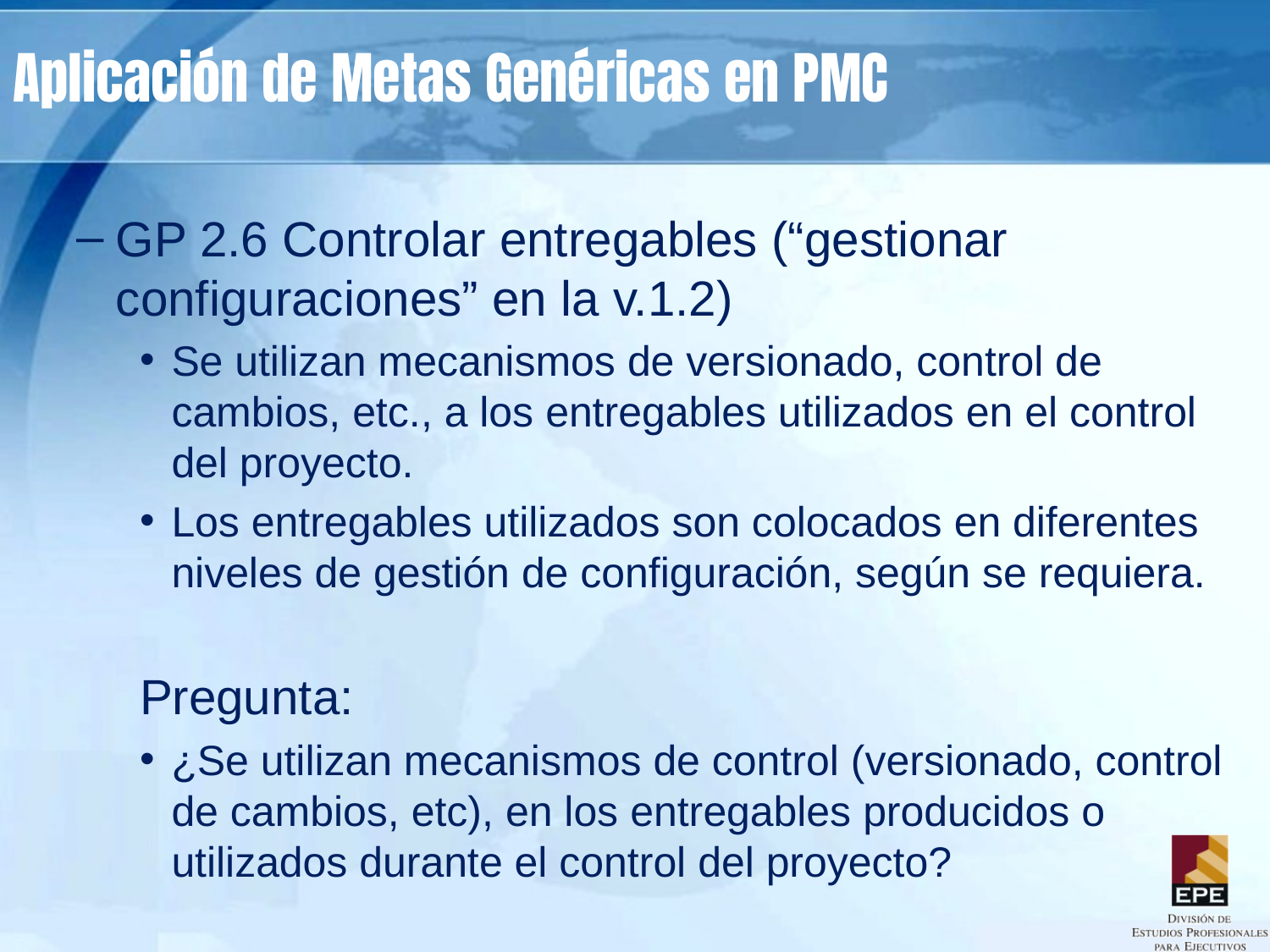

# Aplicación de Metas Genéricas en PMC
GP 2.6 Controlar entregables (“gestionar configuraciones” en la v.1.2)
Se utilizan mecanismos de versionado, control de cambios, etc., a los entregables utilizados en el control del proyecto.
Los entregables utilizados son colocados en diferentes niveles de gestión de configuración, según se requiera.

Pregunta:
¿Se utilizan mecanismos de control (versionado, control de cambios, etc), en los entregables producidos o utilizados durante el control del proyecto?